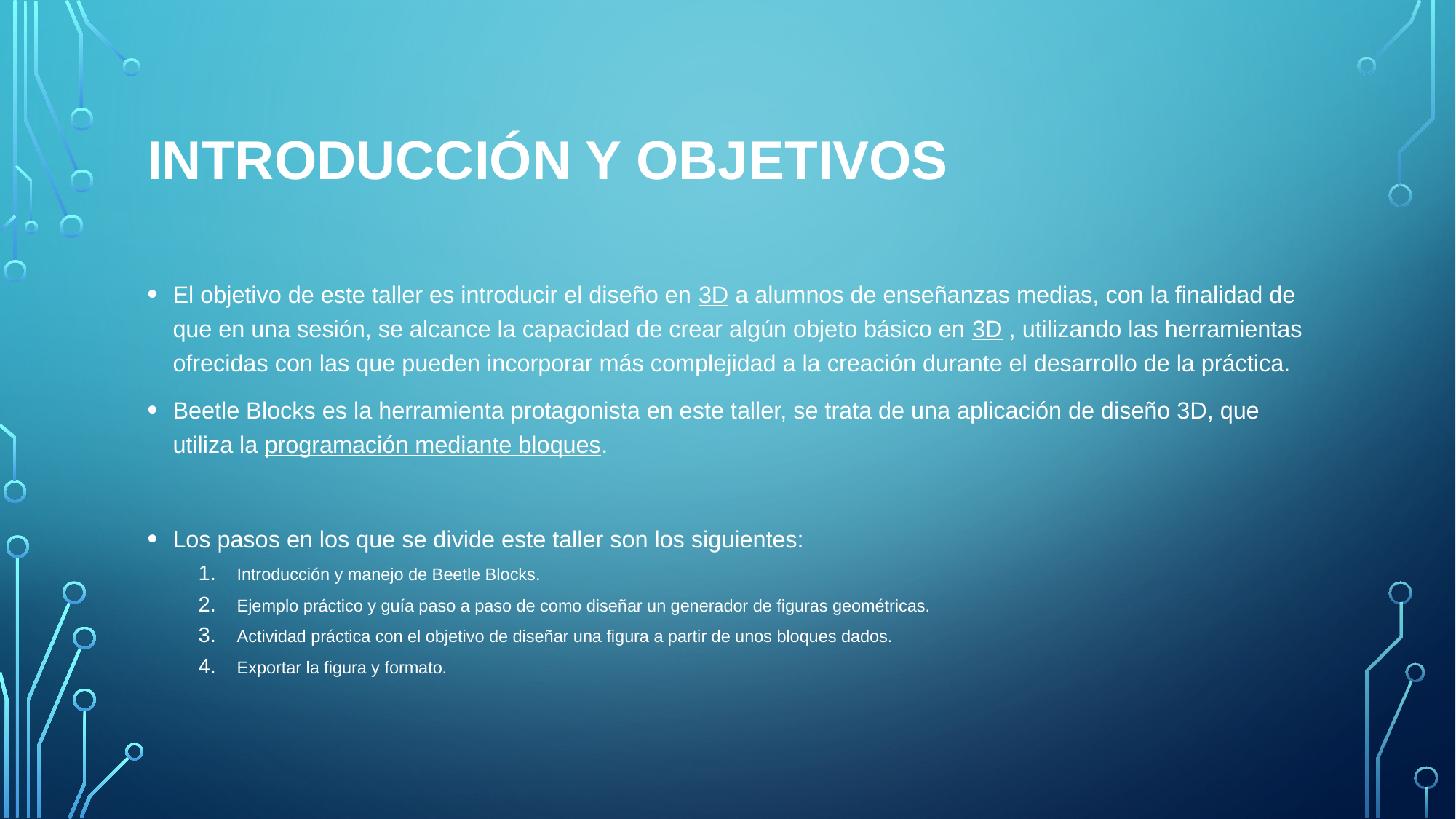

# Introducción y objetivos
El objetivo de este taller es introducir el diseño en 3D a alumnos de enseñanzas medias, con la finalidad de que en una sesión, se alcance la capacidad de crear algún objeto básico en 3D , utilizando las herramientas ofrecidas con las que pueden incorporar más complejidad a la creación durante el desarrollo de la práctica.
Beetle Blocks es la herramienta protagonista en este taller, se trata de una aplicación de diseño 3D, que utiliza la programación mediante bloques.

Los pasos en los que se divide este taller son los siguientes:
Introducción y manejo de Beetle Blocks.
Ejemplo práctico y guía paso a paso de como diseñar un generador de figuras geométricas.
Actividad práctica con el objetivo de diseñar una figura a partir de unos bloques dados.
Exportar la figura y formato.